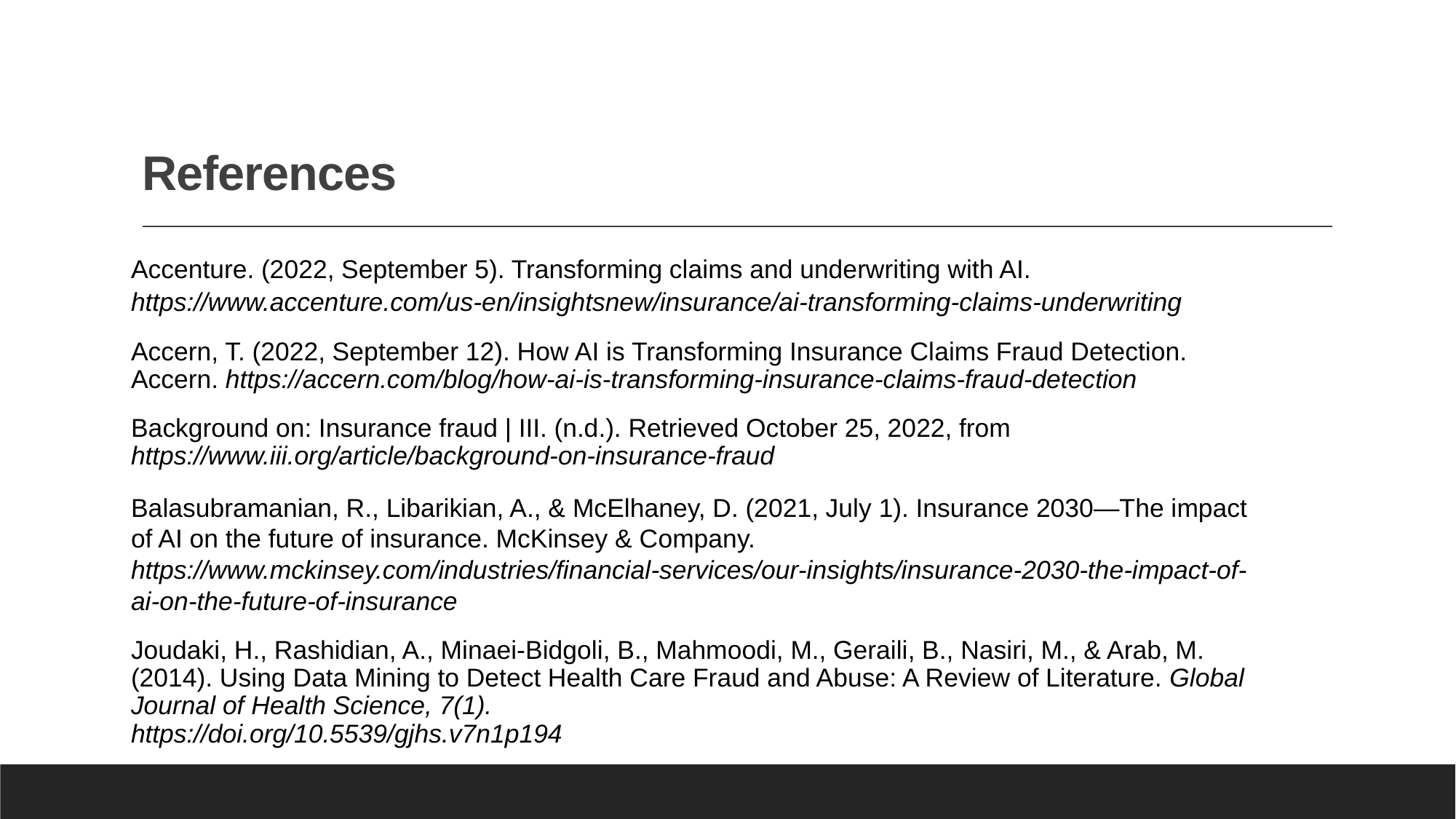

# References
Accenture. (2022, September 5). Transforming claims and underwriting with AI.
https://www.accenture.com/us-en/insightsnew/insurance/ai-transforming-claims-underwriting
Accern, T. (2022, September 12). How AI is Transforming Insurance Claims Fraud Detection. Accern. https://accern.com/blog/how-ai-is-transforming-insurance-claims-fraud-detection
Background on: Insurance fraud | III. (n.d.). Retrieved October 25, 2022, from https://www.iii.org/article/background-on-insurance-fraud
Balasubramanian, R., Libarikian, A., & McElhaney, D. (2021, July 1). Insurance 2030—The impact of AI on the future of insurance. McKinsey & Company.
https://www.mckinsey.com/industries/financial-services/our-insights/insurance-2030-the-impact-of-ai-on-the-future-of-insurance
Joudaki, H., Rashidian, A., Minaei-Bidgoli, B., Mahmoodi, M., Geraili, B., Nasiri, M., & Arab, M. (2014). Using Data Mining to Detect Health Care Fraud and Abuse: A Review of Literature. Global Journal of Health Science, 7(1).
https://doi.org/10.5539/gjhs.v7n1p194